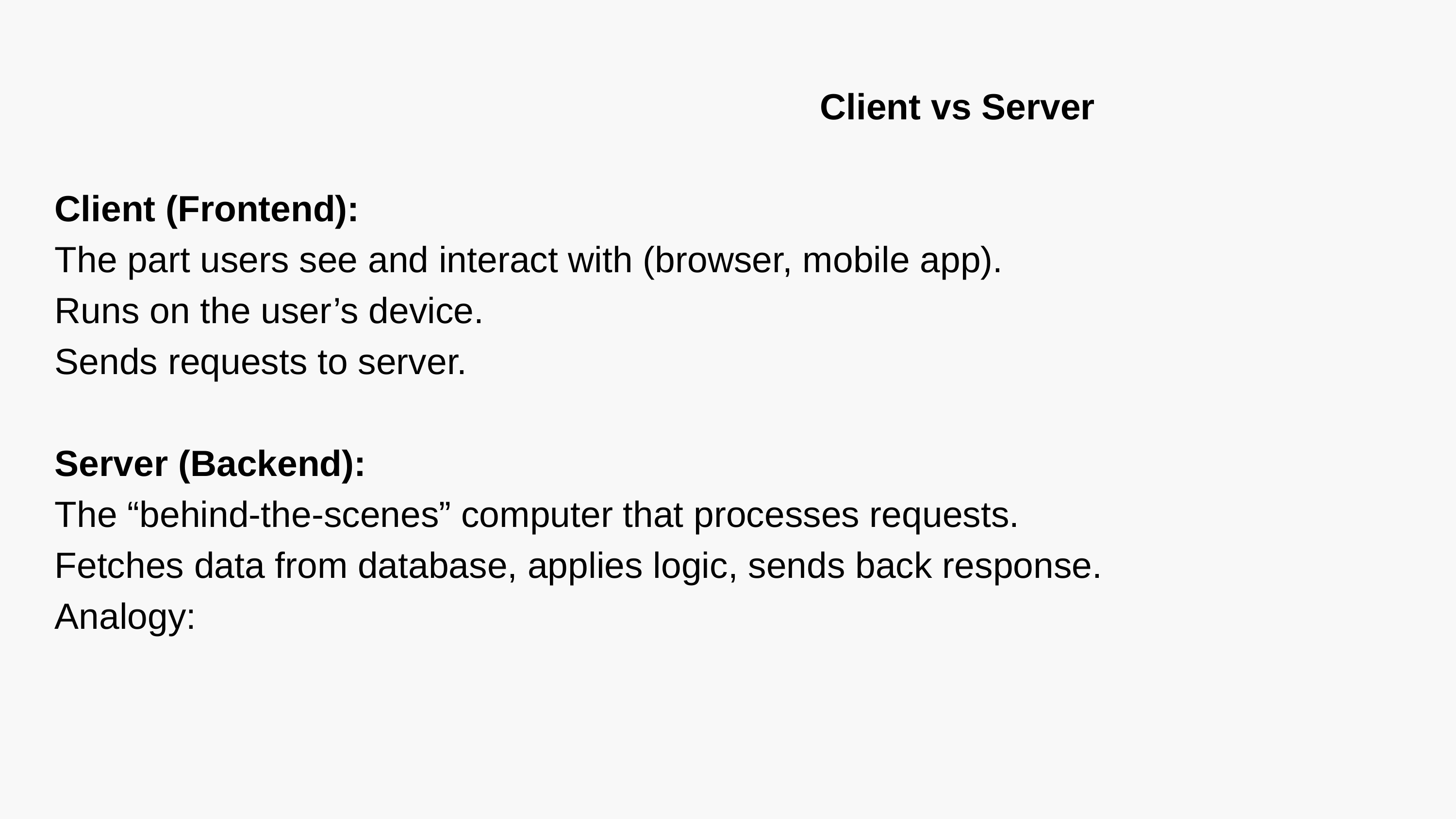

Client vs Server

Client (Frontend):
The part users see and interact with (browser, mobile app).
Runs on the user’s device.
Sends requests to server.

Server (Backend):
The “behind-the-scenes” computer that processes requests.
Fetches data from database, applies logic, sends back response.
Analogy: